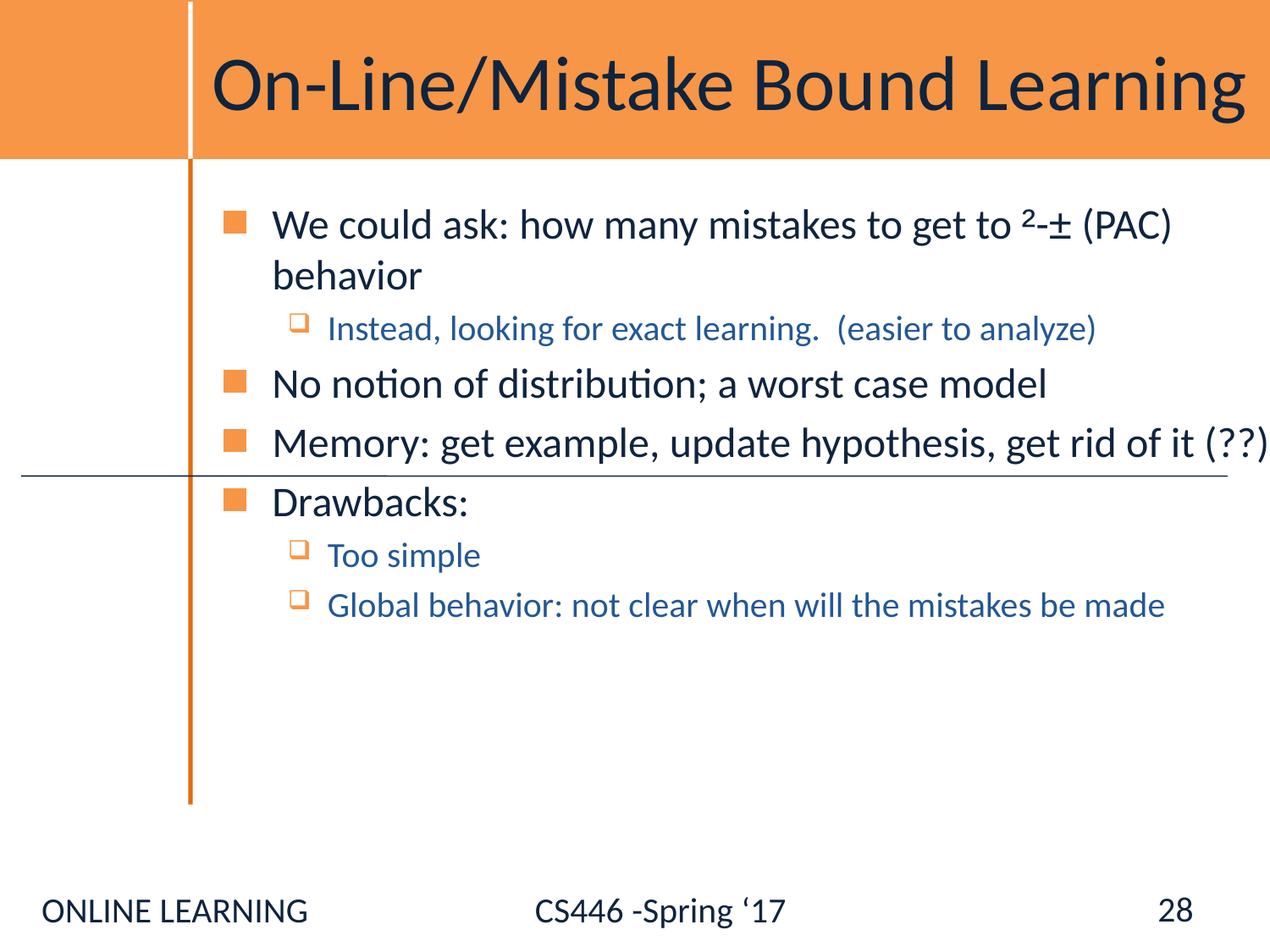

# On-Line/Mistake Bound Learning
We could ask: how many mistakes to get to ²-± (PAC) behavior
Instead, looking for exact learning.  (easier to analyze)
No notion of distribution; a worst case model
Memory: get example, update hypothesis, get rid of it (??)
Drawbacks:
Too simple
Global behavior: not clear when will the mistakes be made

28